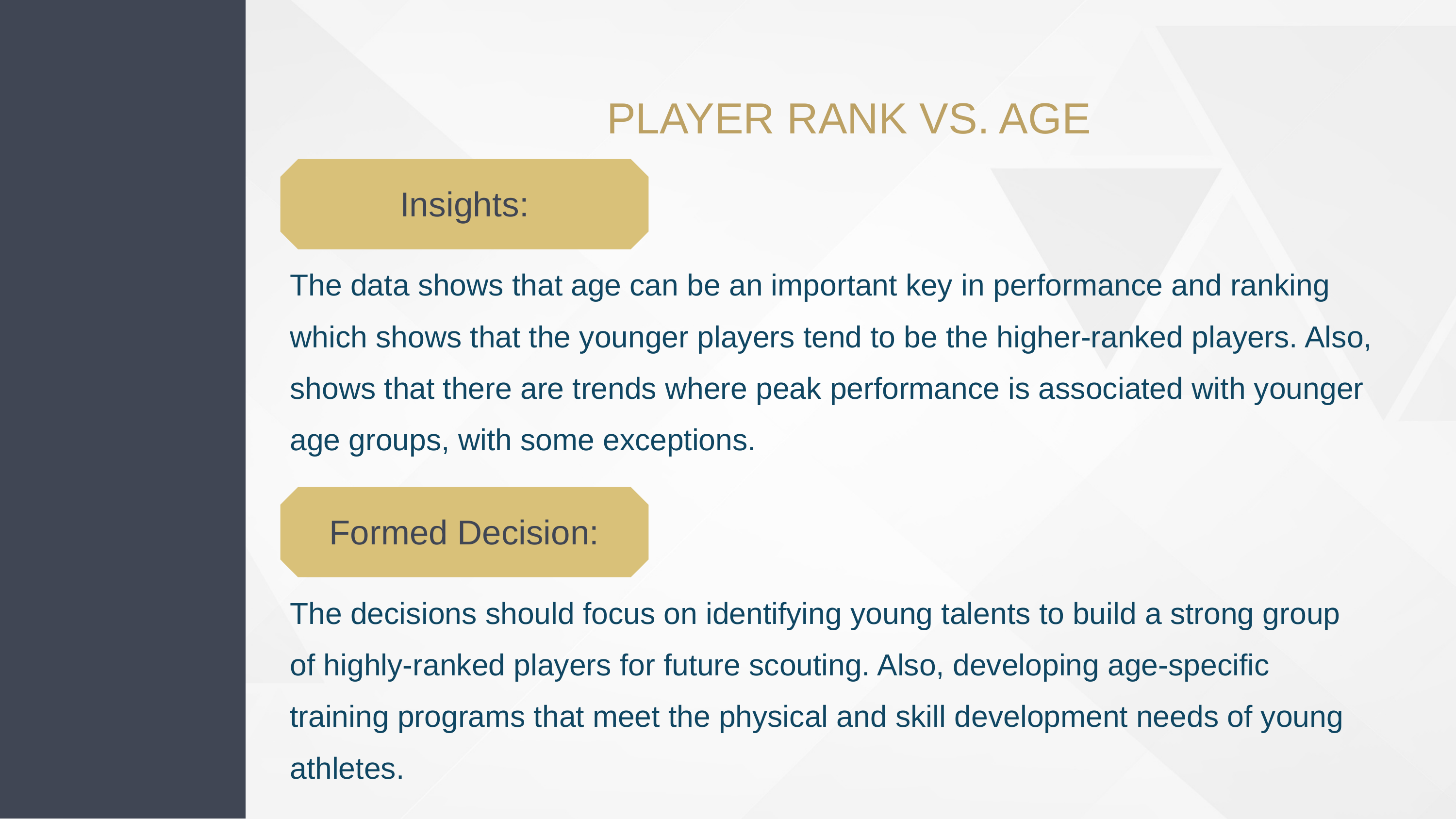

PLAYER RANK VS. AGE

Insights:
The data shows that age can be an important key in performance and ranking which shows that the younger players tend to be the higher-ranked players. Also, shows that there are trends where peak performance is associated with younger age groups, with some exceptions.

Formed Decision:
The decisions should focus on identifying young talents to build a strong group of highly-ranked players for future scouting. Also, developing age-specific training programs that meet the physical and skill development needs of young athletes.